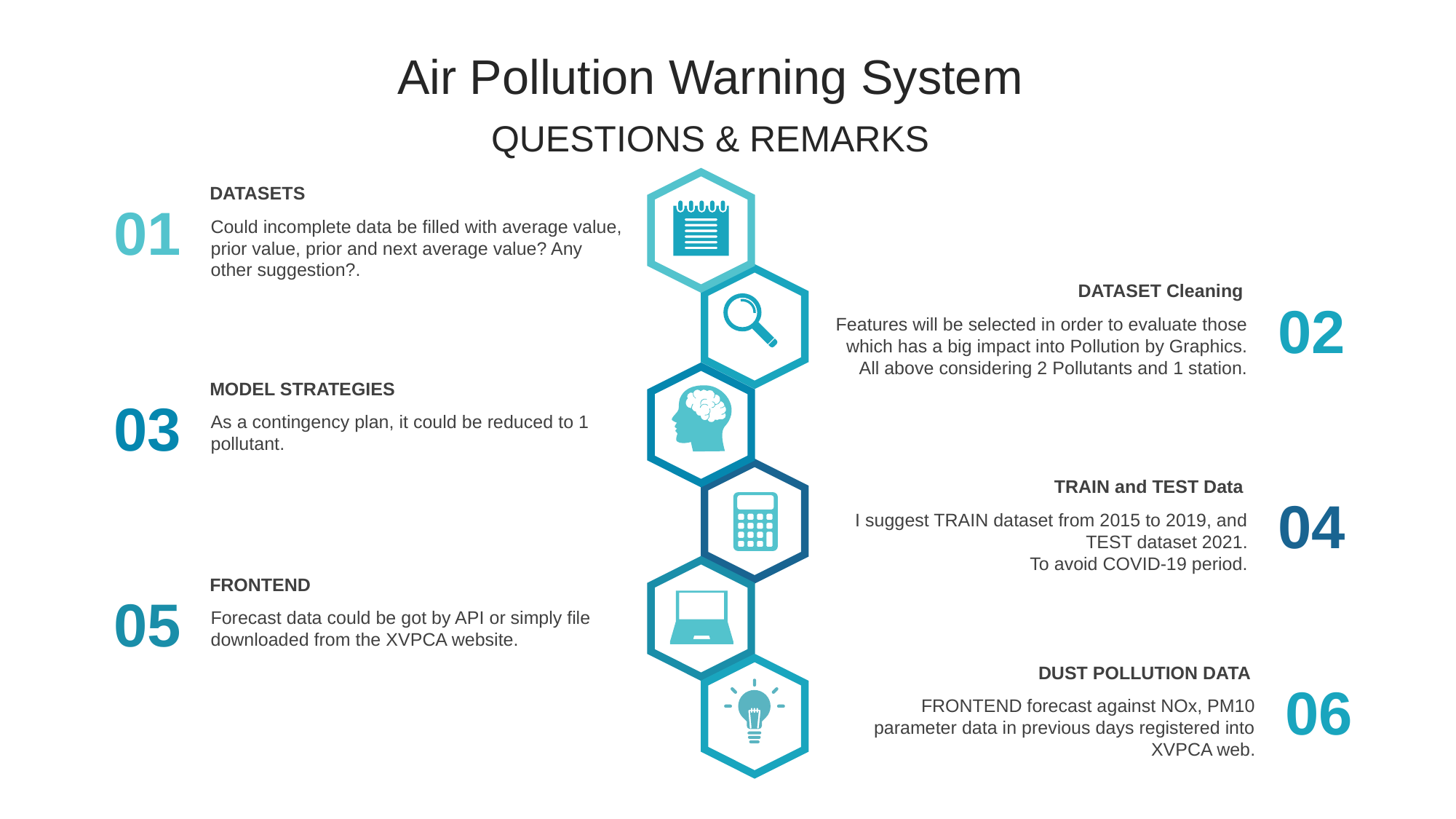

Air Pollution Warning System
QUESTIONS & REMARKS

DATASETS
Could incomplete data be filled with average value, prior value, prior and next average value? Any other suggestion?.
01

DATASET Cleaning
Features will be selected in order to evaluate those which has a big impact into Pollution by Graphics.
All above considering 2 Pollutants and 1 station.
02

MODEL STRATEGIES
As a contingency plan, it could be reduced to 1 pollutant.
03

TRAIN and TEST Data
I suggest TRAIN dataset from 2015 to 2019, and TEST dataset 2021.
To avoid COVID-19 period.
04

FRONTEND
Forecast data could be got by API or simply file downloaded from the XVPCA website.
05

DUST POLLUTION DATA
FRONTEND forecast against NOx, PM10 parameter data in previous days registered into XVPCA web.

06